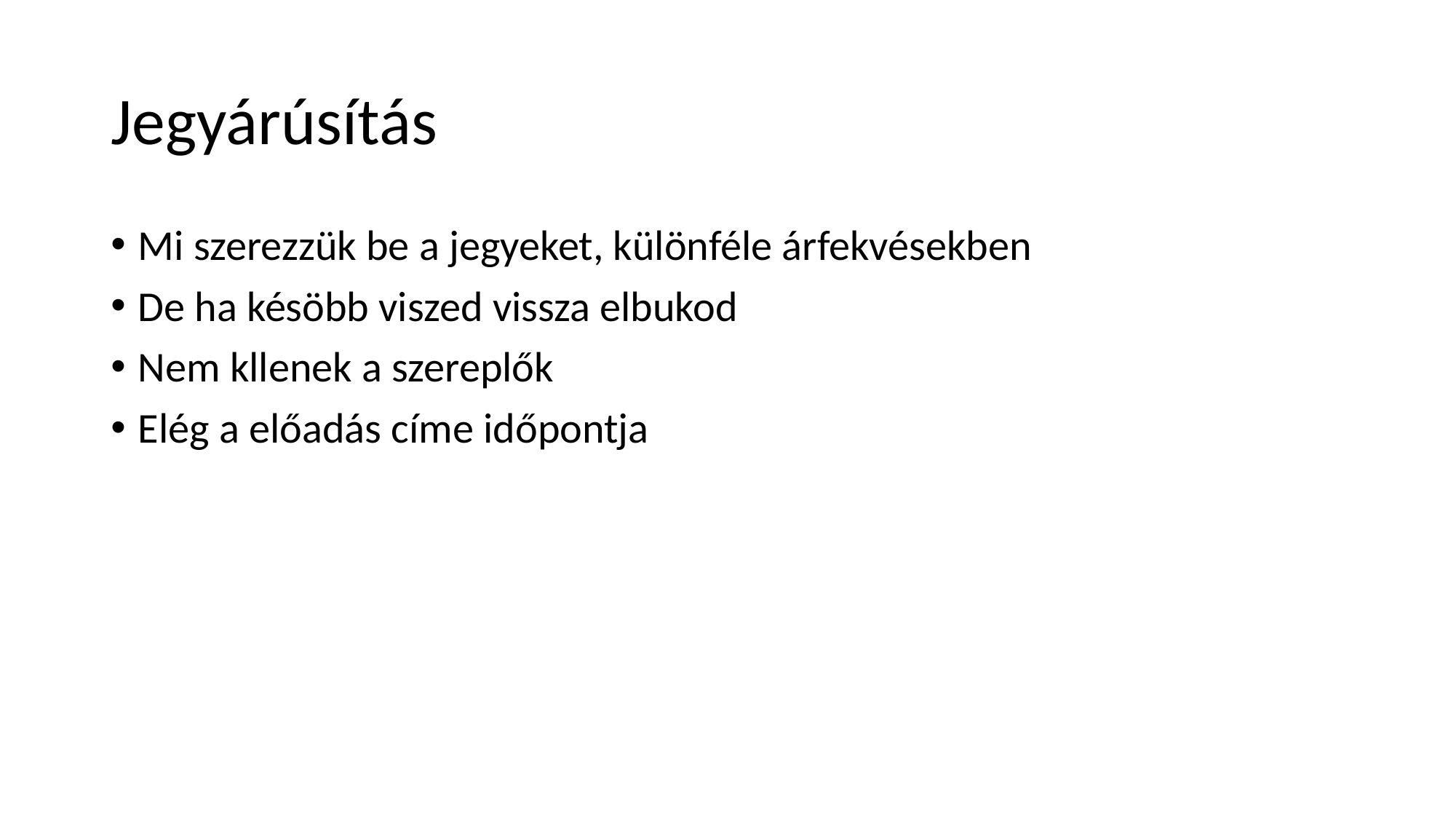

# Jegyárúsítás
Mi szerezzük be a jegyeket, különféle árfekvésekben
De ha késöbb viszed vissza elbukod
Nem kllenek a szereplők
Elég a előadás címe időpontja